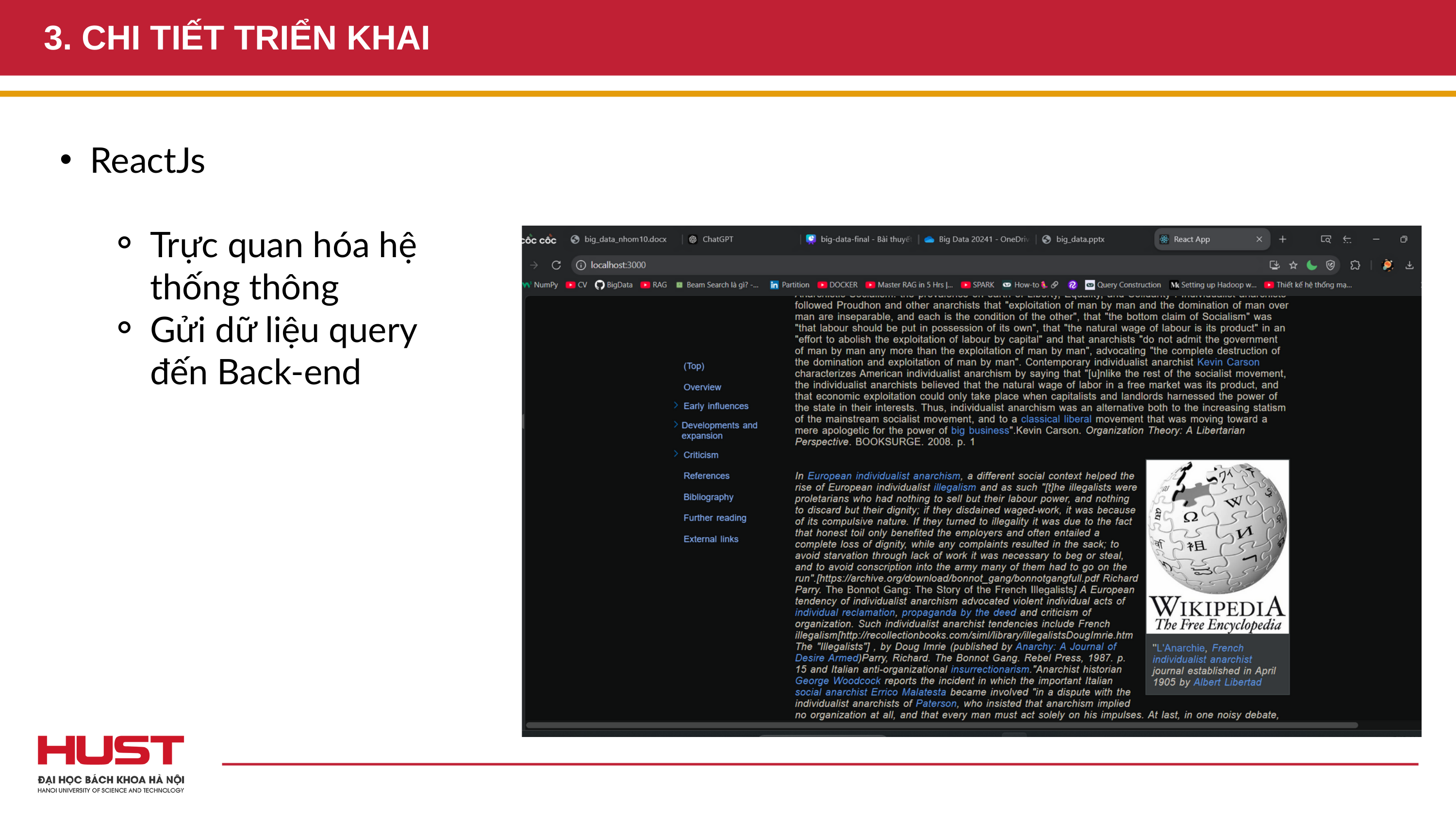

3. CHI TIẾT TRIỂN KHAI
ReactJs

Trực quan hóa hệ thống thông
Gửi dữ liệu query đến Back-end